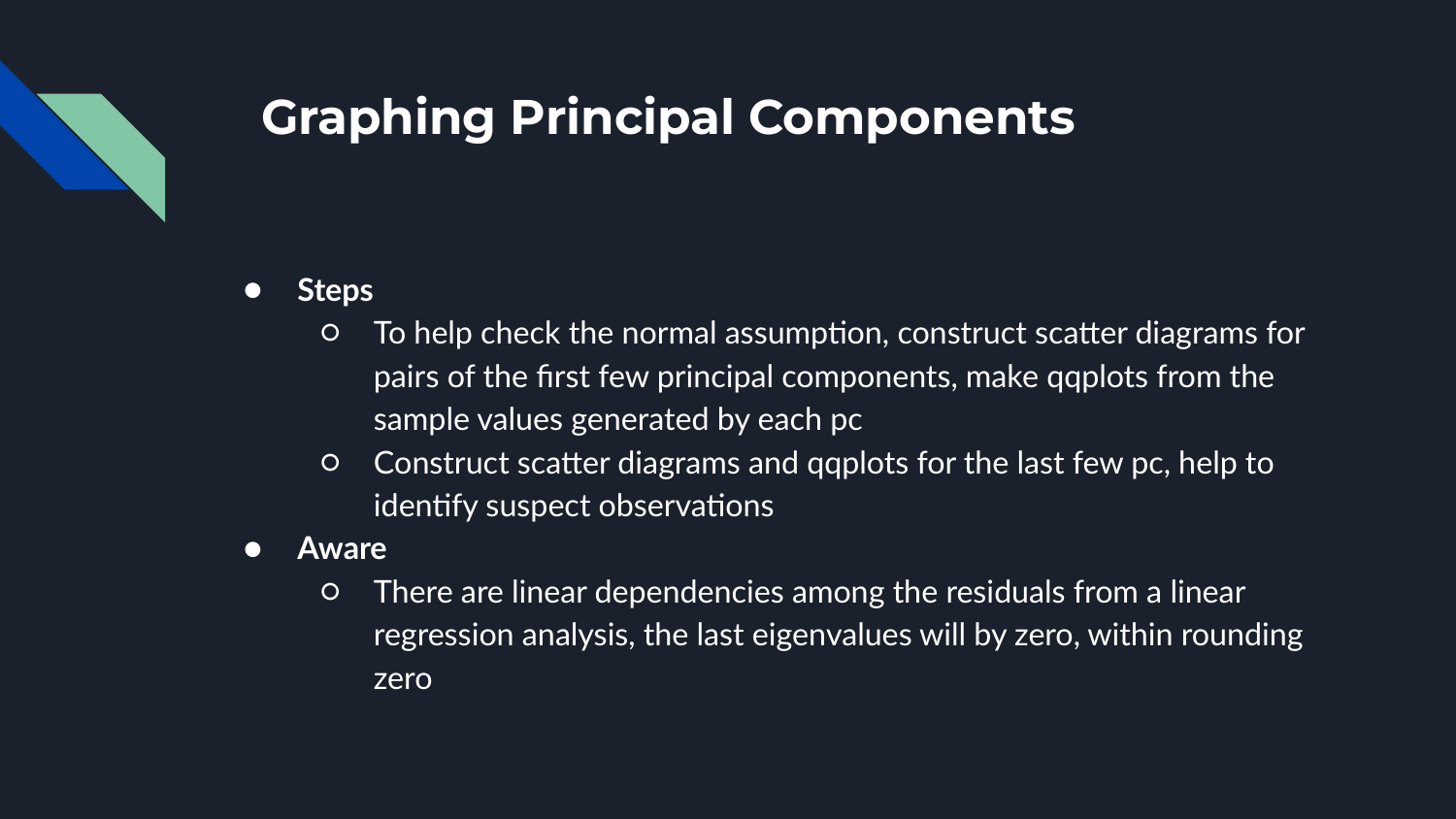

# Graphing Principal Components

Steps
To help check the normal assumption, construct scatter diagrams for pairs of the first few principal components, make qqplots from the sample values generated by each pc
Construct scatter diagrams and qqplots for the last few pc, help to identify suspect observations
Aware
There are linear dependencies among the residuals from a linear regression analysis, the last eigenvalues will by zero, within rounding zero